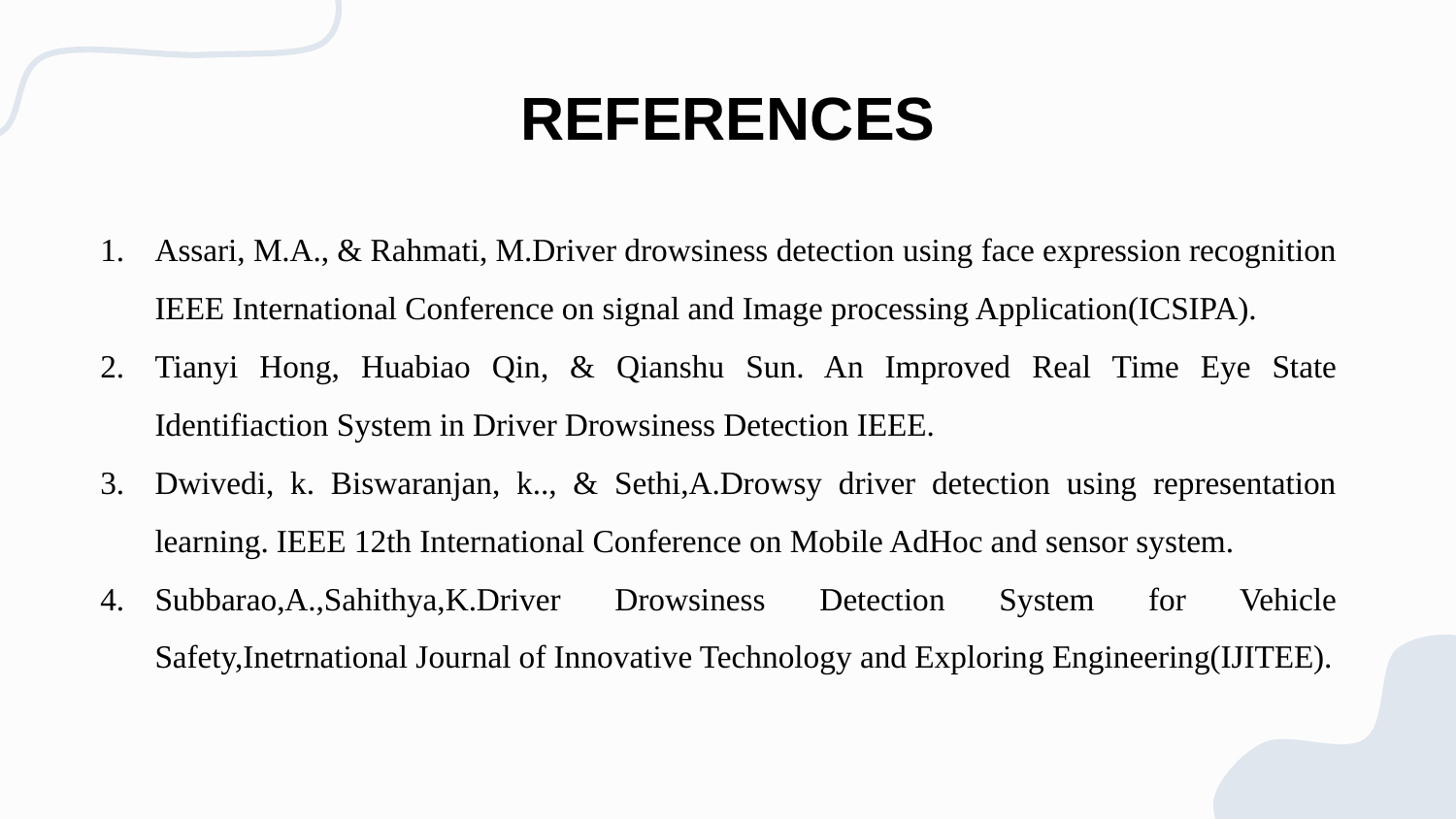

# REFERENCES
Assari, M.A., & Rahmati, M.Driver drowsiness detection using face expression recognition IEEE International Conference on signal and Image processing Application(ICSIPA).
Tianyi Hong, Huabiao Qin, & Qianshu Sun. An Improved Real Time Eye State Identifiaction System in Driver Drowsiness Detection IEEE.
Dwivedi, k. Biswaranjan, k.., & Sethi,A.Drowsy driver detection using representation learning. IEEE 12th International Conference on Mobile AdHoc and sensor system.
Subbarao,A.,Sahithya,K.Driver Drowsiness Detection System for Vehicle Safety,Inetrnational Journal of Innovative Technology and Exploring Engineering(IJITEE).